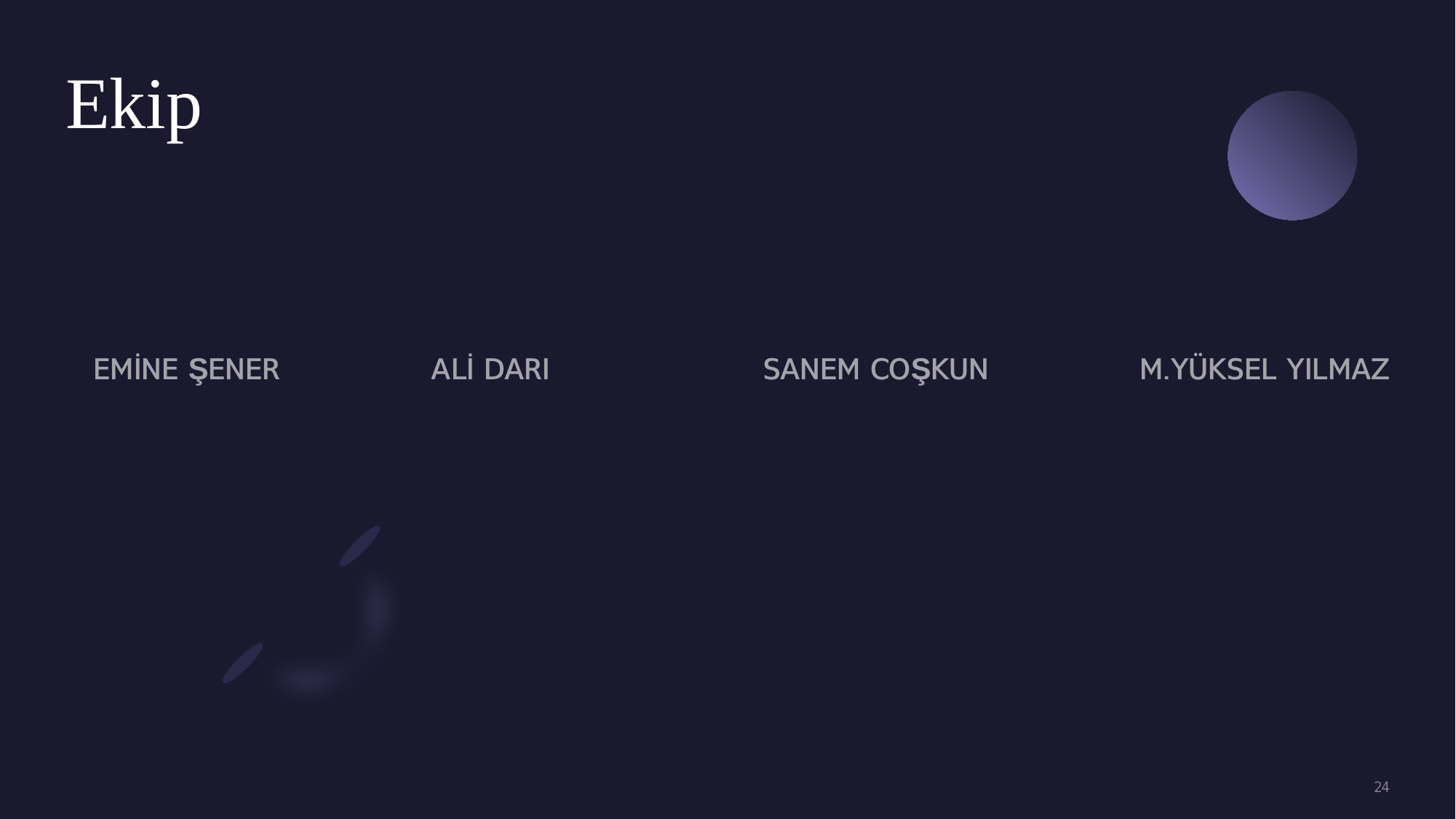

# Ekip
EMİNE ŞENER
ALİ DARI
SANEM COŞKUN
M.YÜKSEL YILMAZ
24